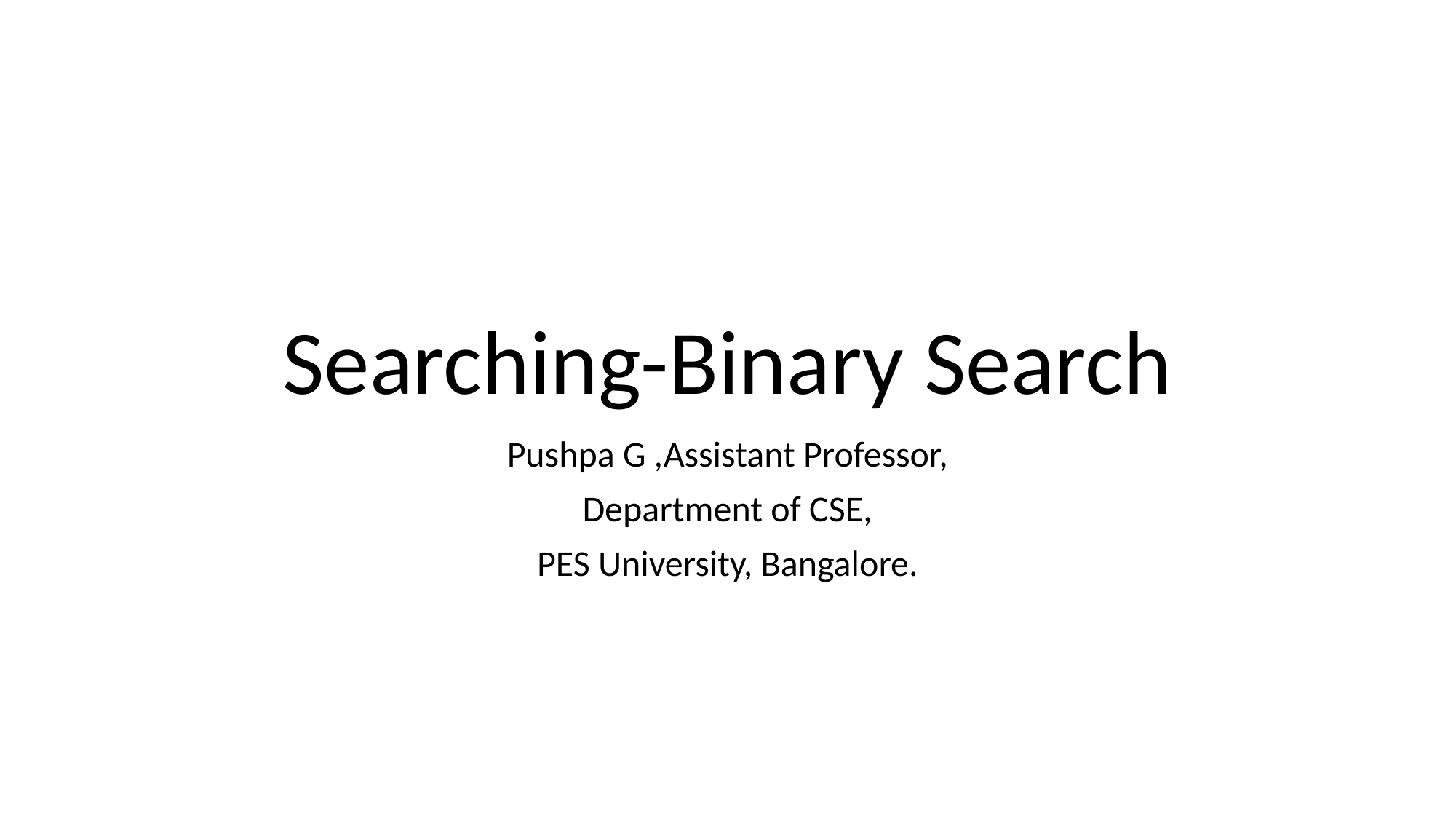

# Searching-Binary Search
Pushpa G ,Assistant Professor,
Department of CSE,
PES University, Bangalore.